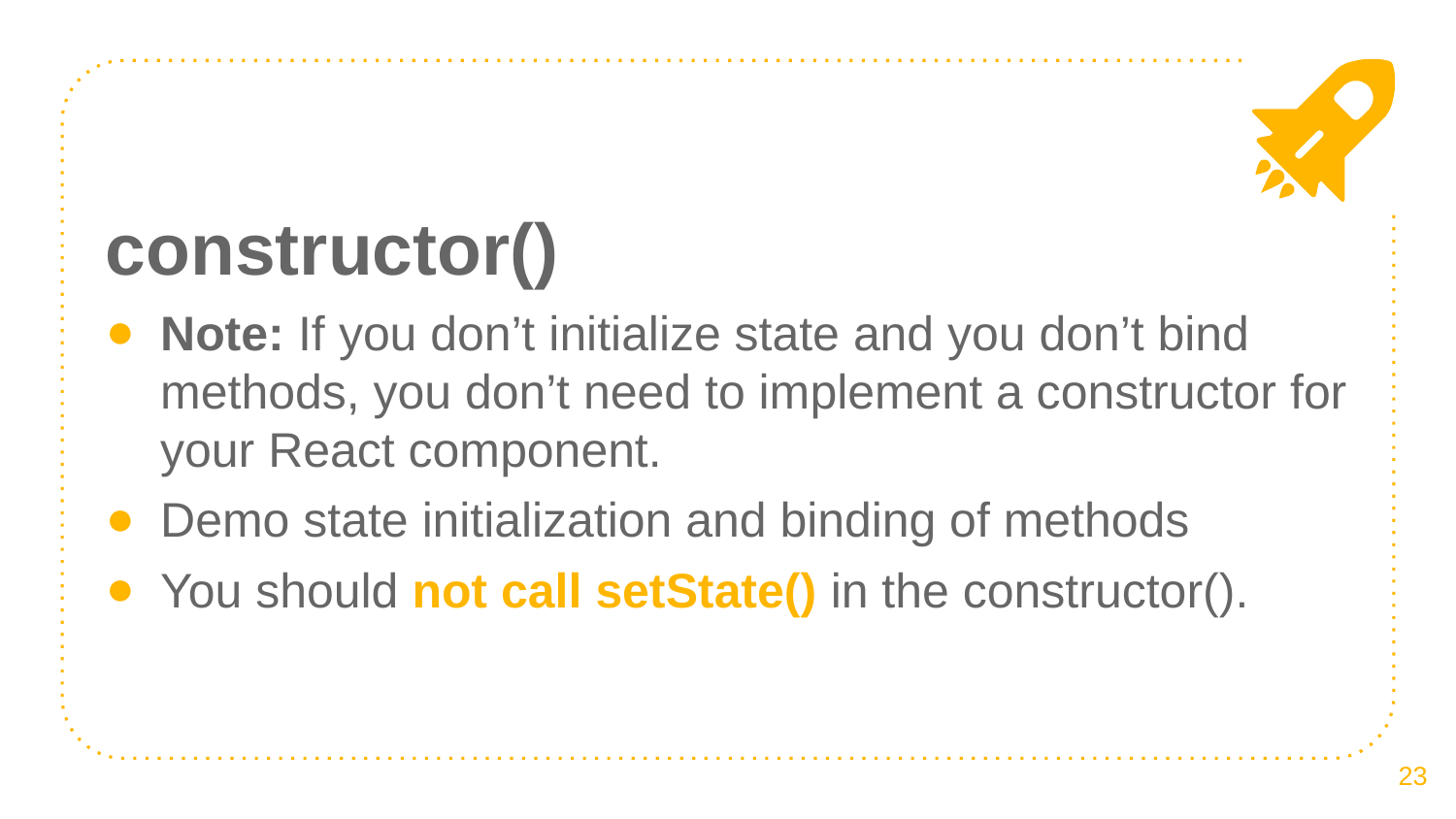

constructor()
Note: If you don’t initialize state and you don’t bind methods, you don’t need to implement a constructor for your React component.
Demo state initialization and binding of methods
You should not call setState() in the constructor().
23